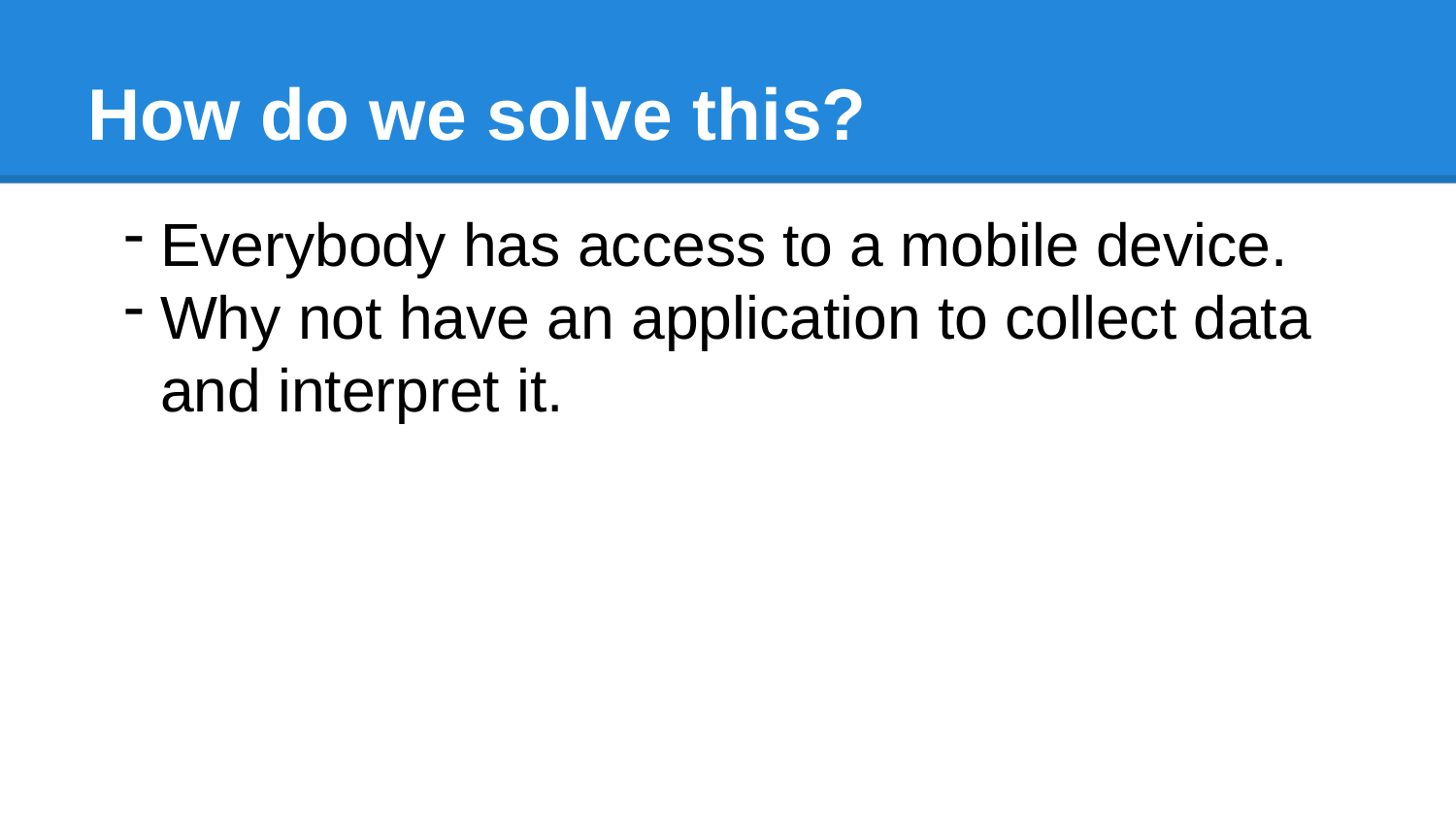

# How do we solve this?
Everybody has access to a mobile device.
Why not have an application to collect data and interpret it.